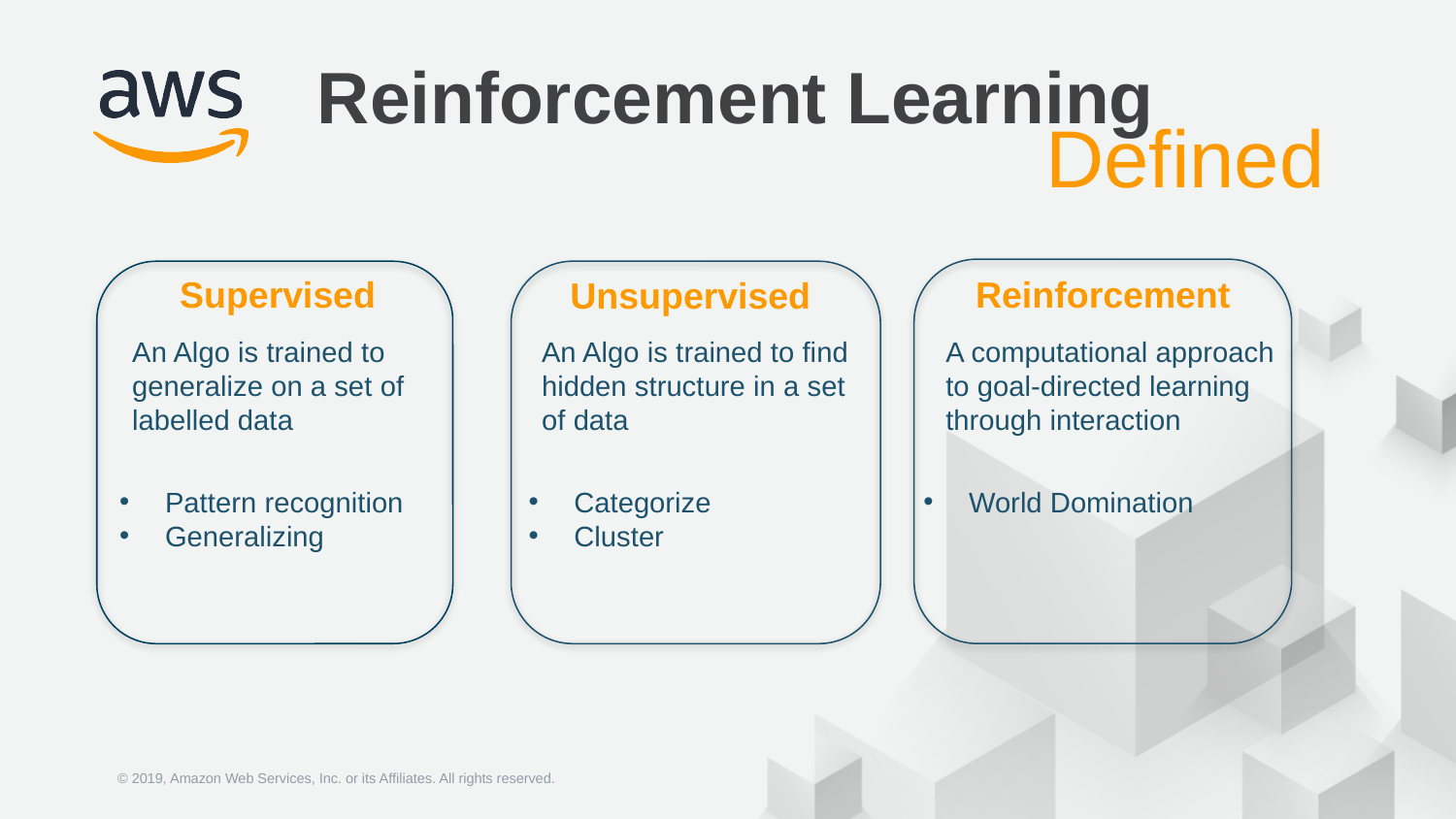

Reinforcement Learning
Defined

Supervised
Reinforcement
Unsupervised
An Algo is trained to generalize on a set of labelled data
An Algo is trained to find hidden structure in a set of data
A computational approach to goal-directed learning through interaction
Categorize
Cluster
World Domination
Pattern recognition
Generalizing
© 2019, Amazon Web Services, Inc. or its Affiliates. All rights reserved.